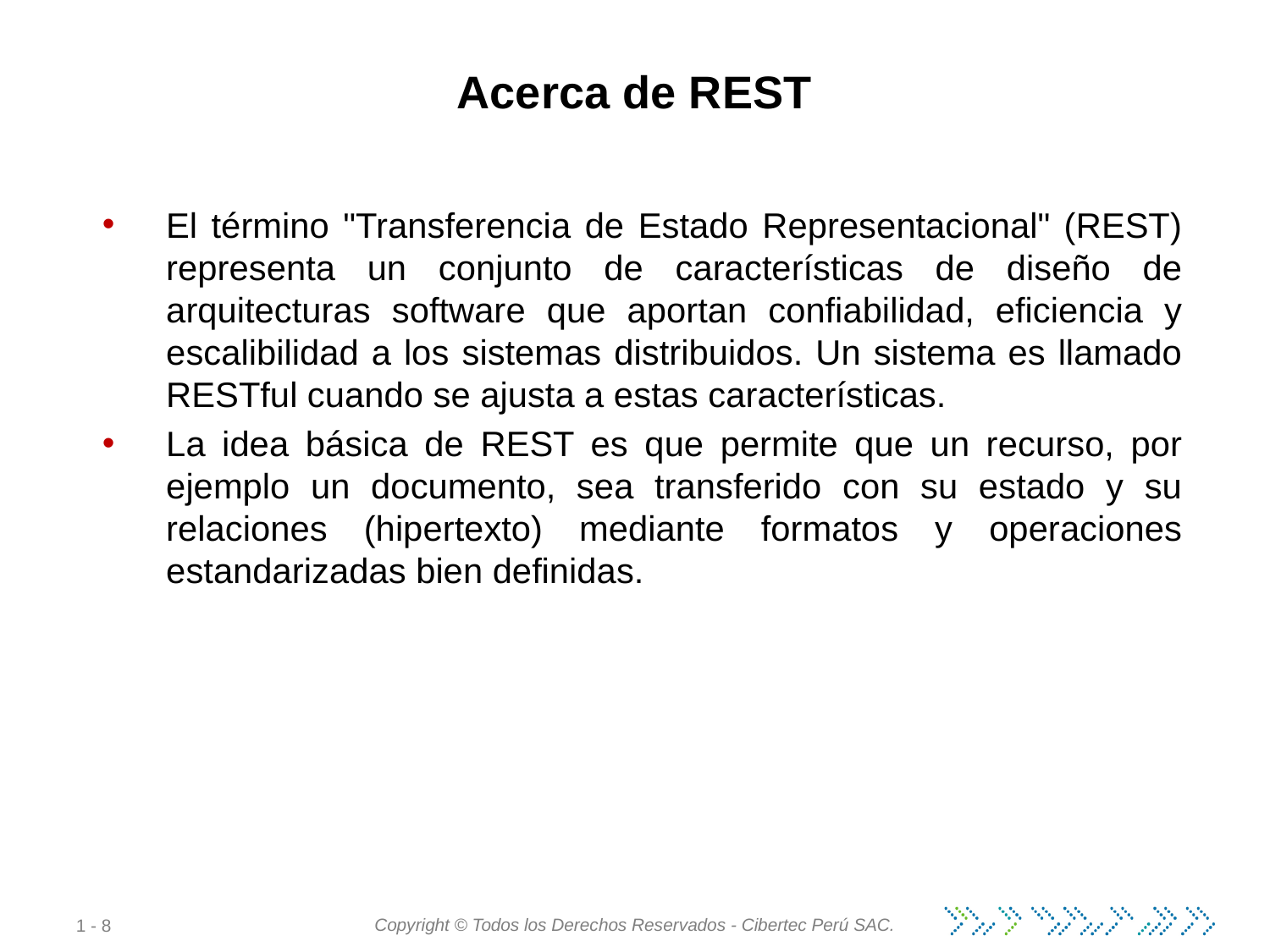

Acerca de REST
El término "Transferencia de Estado Representacional" (REST) representa un conjunto de características de diseño de arquitecturas software que aportan confiabilidad, eficiencia y escalibilidad a los sistemas distribuidos. Un sistema es llamado RESTful cuando se ajusta a estas características.
La idea básica de REST es que permite que un recurso, por ejemplo un documento, sea transferido con su estado y su relaciones (hipertexto) mediante formatos y operaciones estandarizadas bien definidas.